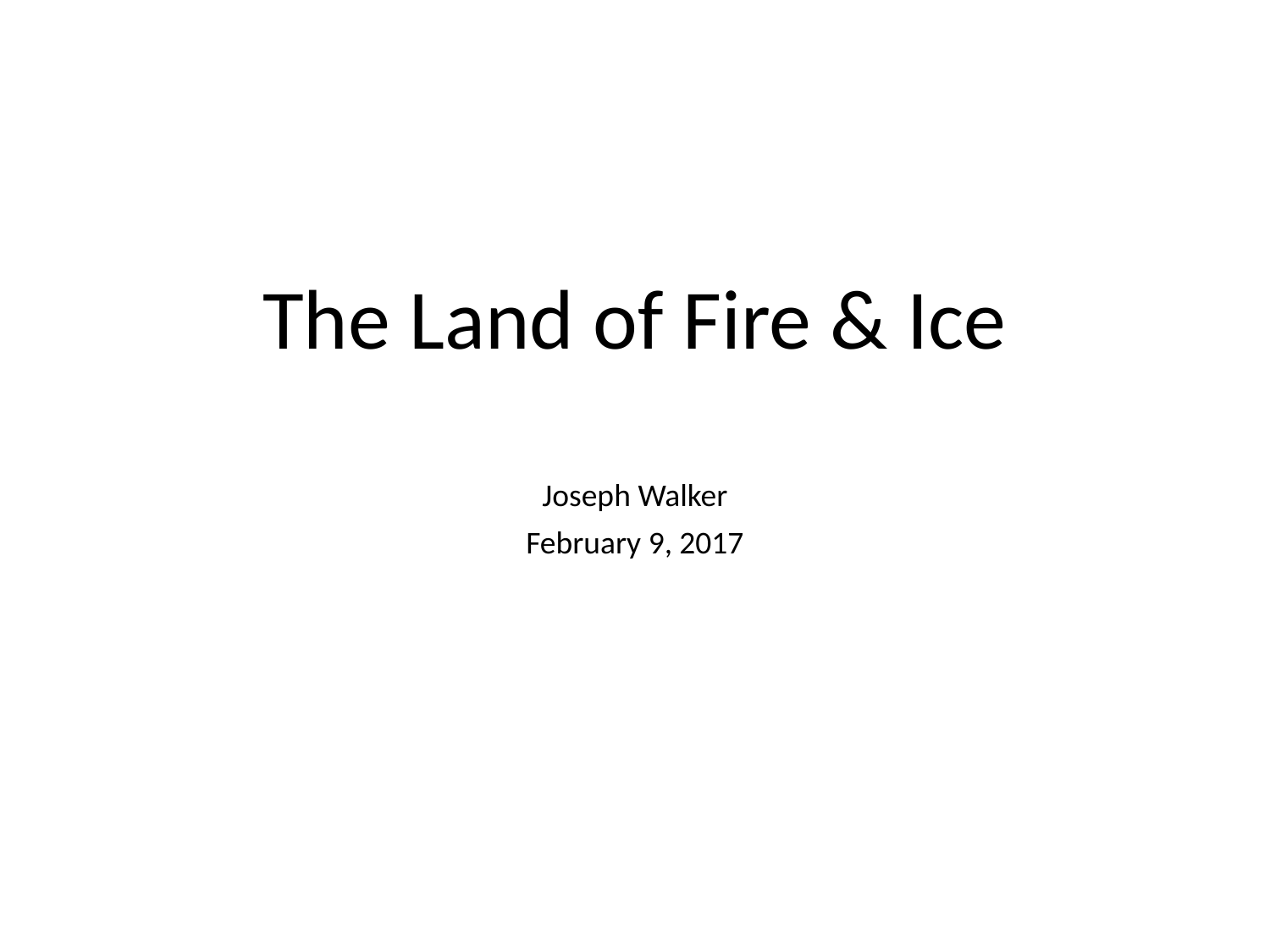

# The Land of Fire & Ice
Joseph Walker
February 9, 2017